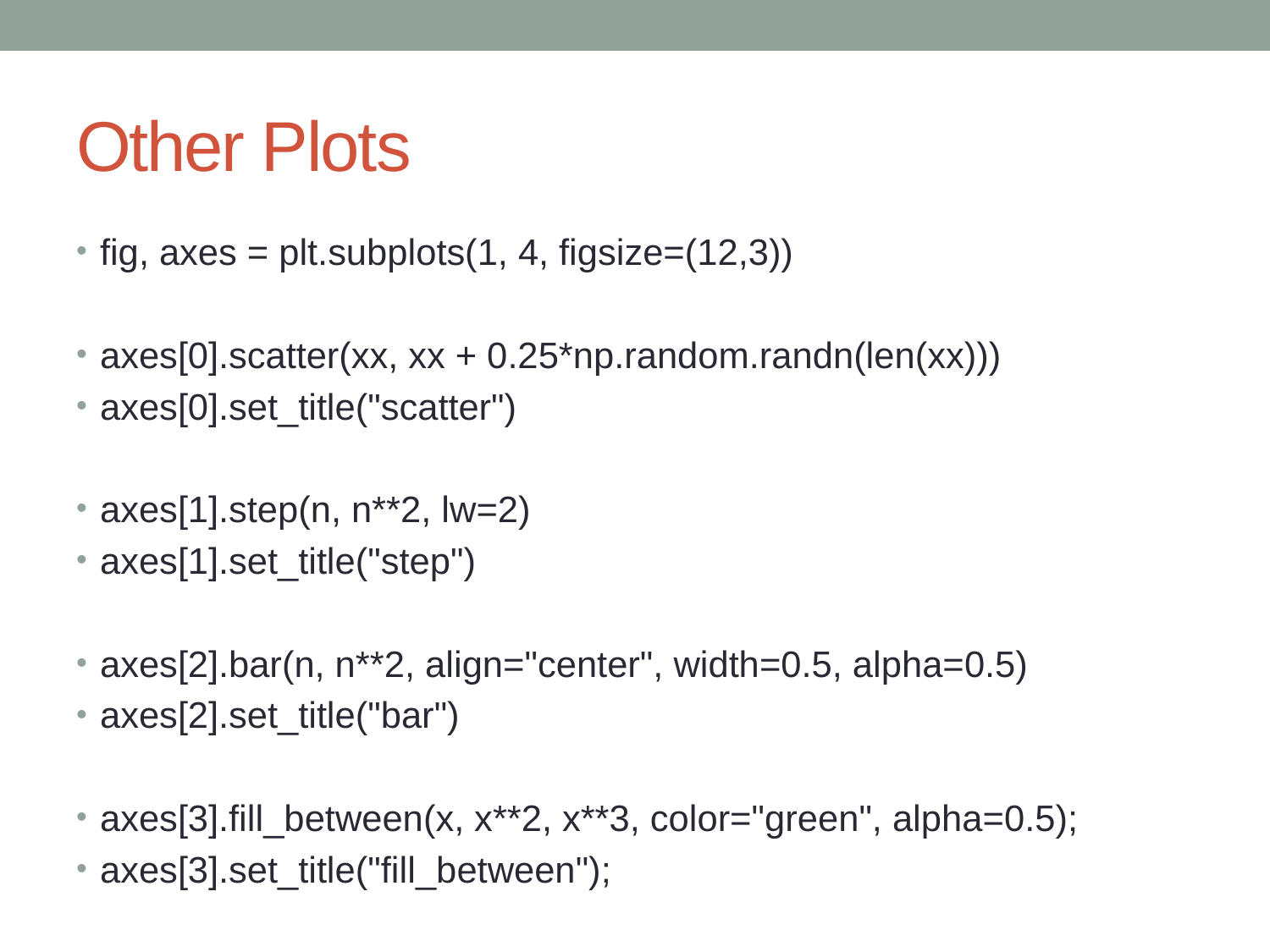

# Other Plots
fig, axes = plt.subplots(1, 4, figsize=(12,3))

axes[0].scatter(xx, xx + 0.25*np.random.randn(len(xx)))
axes[0].set_title("scatter")

axes[1].step(n, n**2, lw=2)
axes[1].set_title("step")

axes[2].bar(n, n**2, align="center", width=0.5, alpha=0.5)
axes[2].set_title("bar")

axes[3].fill_between(x, x**2, x**3, color="green", alpha=0.5);
axes[3].set_title("fill_between");